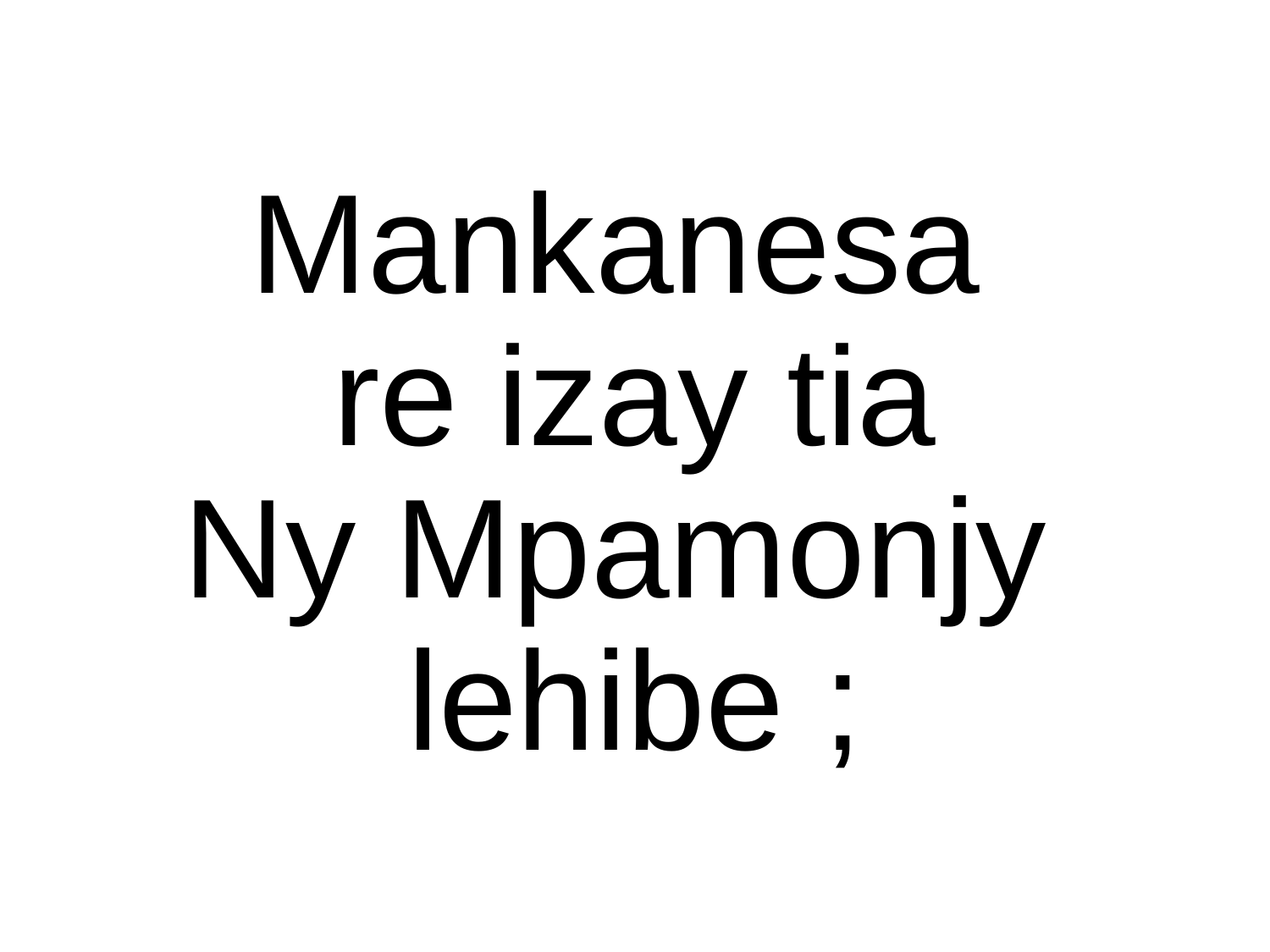

Mankanesa
re izay tia
Ny Mpamonjy
lehibe ;